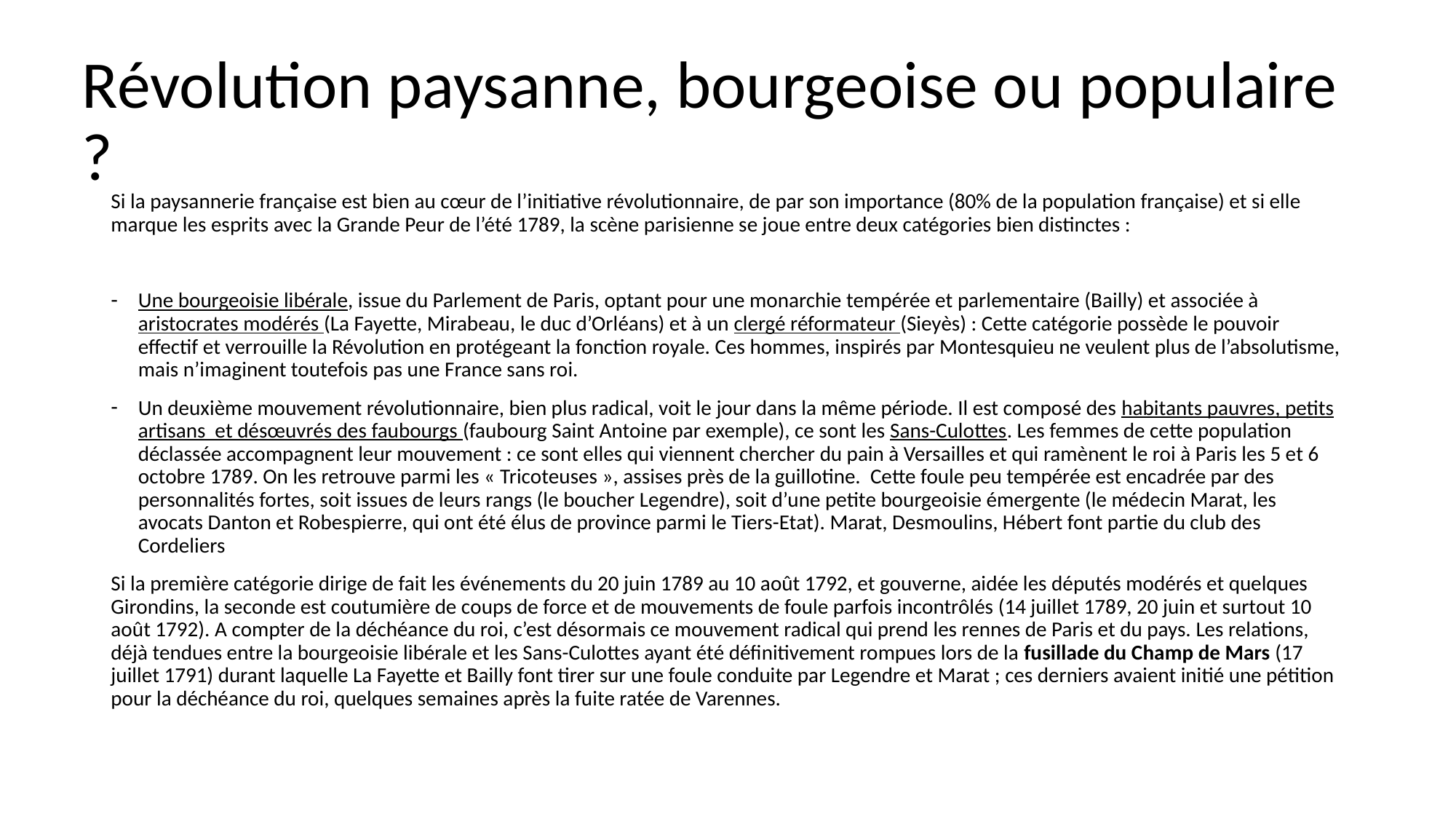

# Révolution paysanne, bourgeoise ou populaire ?
Si la paysannerie française est bien au cœur de l’initiative révolutionnaire, de par son importance (80% de la population française) et si elle marque les esprits avec la Grande Peur de l’été 1789, la scène parisienne se joue entre deux catégories bien distinctes :

Une bourgeoisie libérale, issue du Parlement de Paris, optant pour une monarchie tempérée et parlementaire (Bailly) et associée à aristocrates modérés (La Fayette, Mirabeau, le duc d’Orléans) et à un clergé réformateur (Sieyès) : Cette catégorie possède le pouvoir effectif et verrouille la Révolution en protégeant la fonction royale. Ces hommes, inspirés par Montesquieu ne veulent plus de l’absolutisme, mais n’imaginent toutefois pas une France sans roi.
Un deuxième mouvement révolutionnaire, bien plus radical, voit le jour dans la même période. Il est composé des habitants pauvres, petits artisans  et désœuvrés des faubourgs (faubourg Saint Antoine par exemple), ce sont les Sans-Culottes. Les femmes de cette population déclassée accompagnent leur mouvement : ce sont elles qui viennent chercher du pain à Versailles et qui ramènent le roi à Paris les 5 et 6 octobre 1789. On les retrouve parmi les « Tricoteuses », assises près de la guillotine.  Cette foule peu tempérée est encadrée par des personnalités fortes, soit issues de leurs rangs (le boucher Legendre), soit d’une petite bourgeoisie émergente (le médecin Marat, les avocats Danton et Robespierre, qui ont été élus de province parmi le Tiers-Etat). Marat, Desmoulins, Hébert font partie du club des Cordeliers
Si la première catégorie dirige de fait les événements du 20 juin 1789 au 10 août 1792, et gouverne, aidée les députés modérés et quelques Girondins, la seconde est coutumière de coups de force et de mouvements de foule parfois incontrôlés (14 juillet 1789, 20 juin et surtout 10 août 1792). A compter de la déchéance du roi, c’est désormais ce mouvement radical qui prend les rennes de Paris et du pays. Les relations, déjà tendues entre la bourgeoisie libérale et les Sans-Culottes ayant été définitivement rompues lors de la fusillade du Champ de Mars (17 juillet 1791) durant laquelle La Fayette et Bailly font tirer sur une foule conduite par Legendre et Marat ; ces derniers avaient initié une pétition pour la déchéance du roi, quelques semaines après la fuite ratée de Varennes.